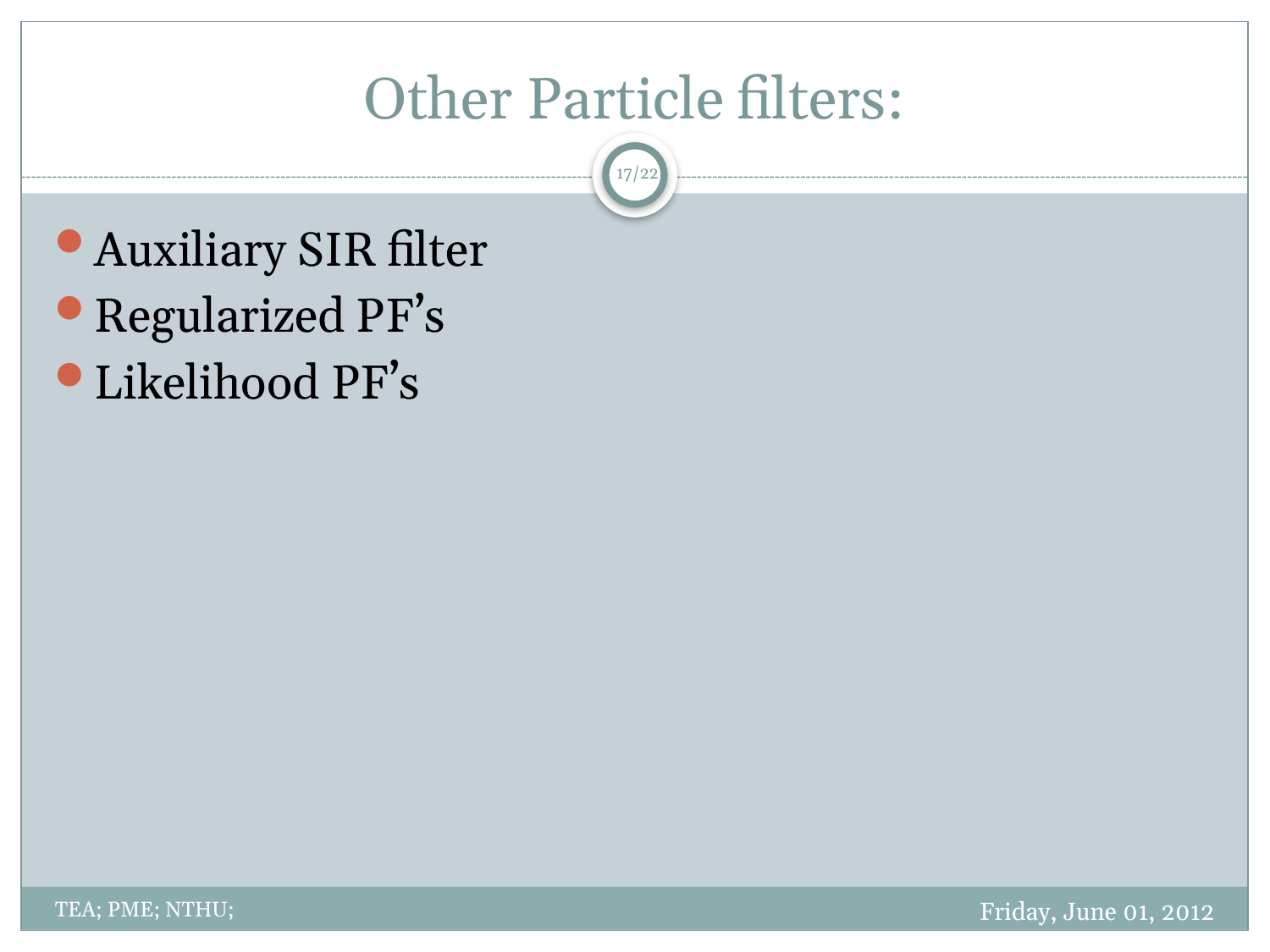

# Other Particle filters:
17/22
Auxiliary SIR filter
Regularized PF’s
Likelihood PF’s

Friday, June 01, 2012
TEA; PME; NTHU;